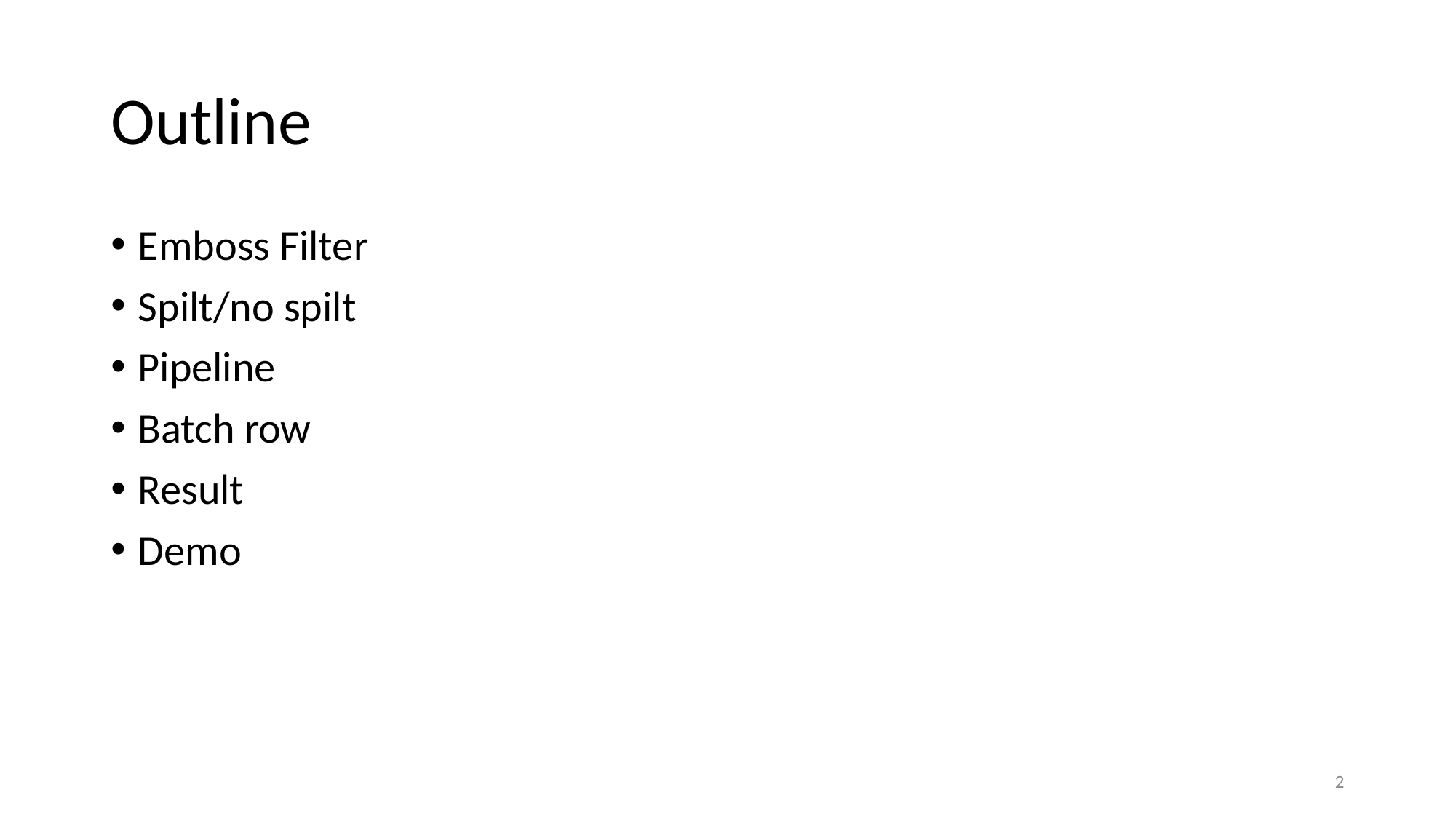

# Outline
Emboss Filter
Spilt/no spilt
Pipeline
Batch row
Result
Demo

2